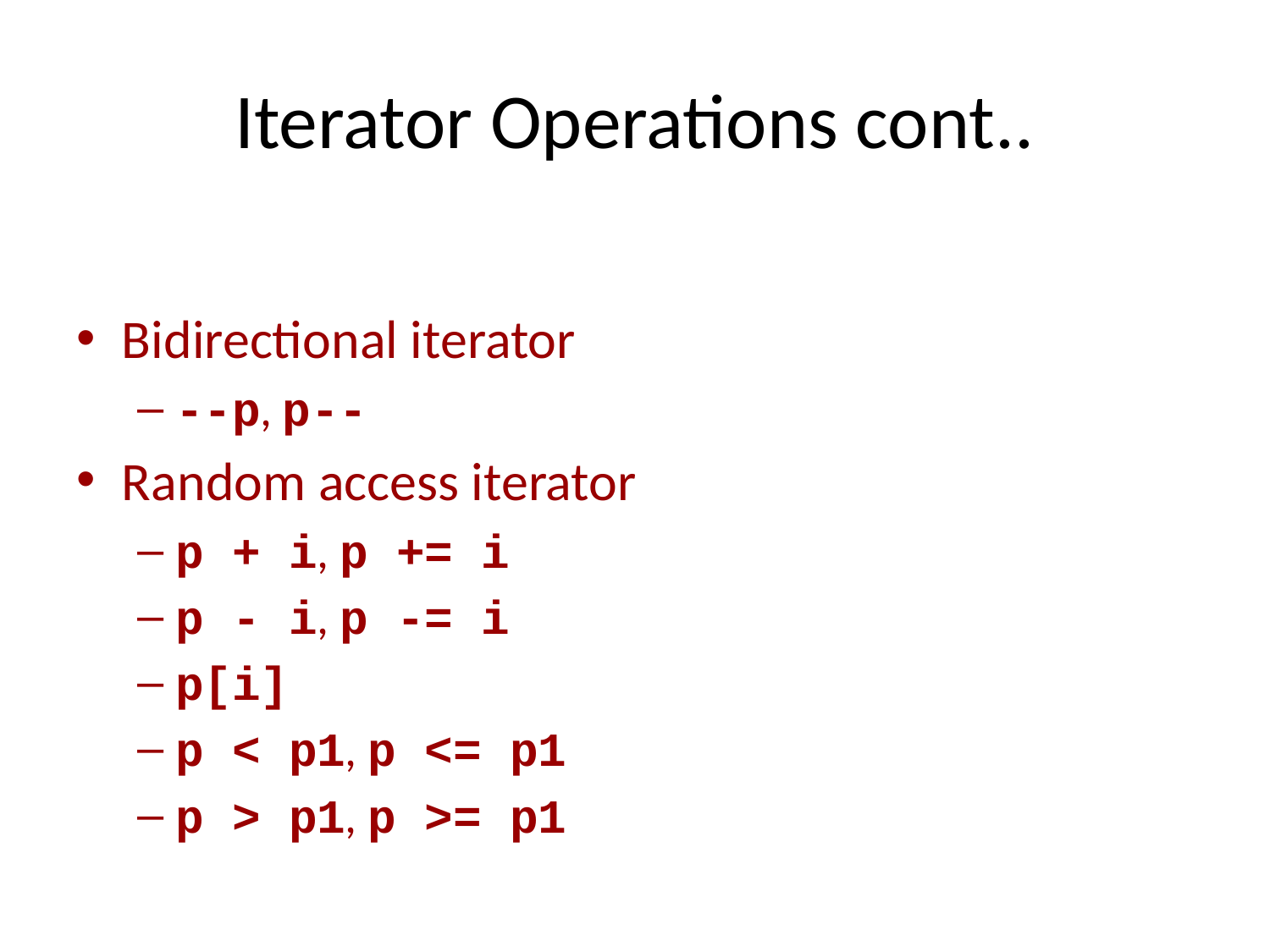

# Iterator Operations cont..

Bidirectional iterator
--p, p--
Random access iterator
p + i, p += i
p - i, p -= i
p[i]
p < p1, p <= p1
p > p1, p >= p1